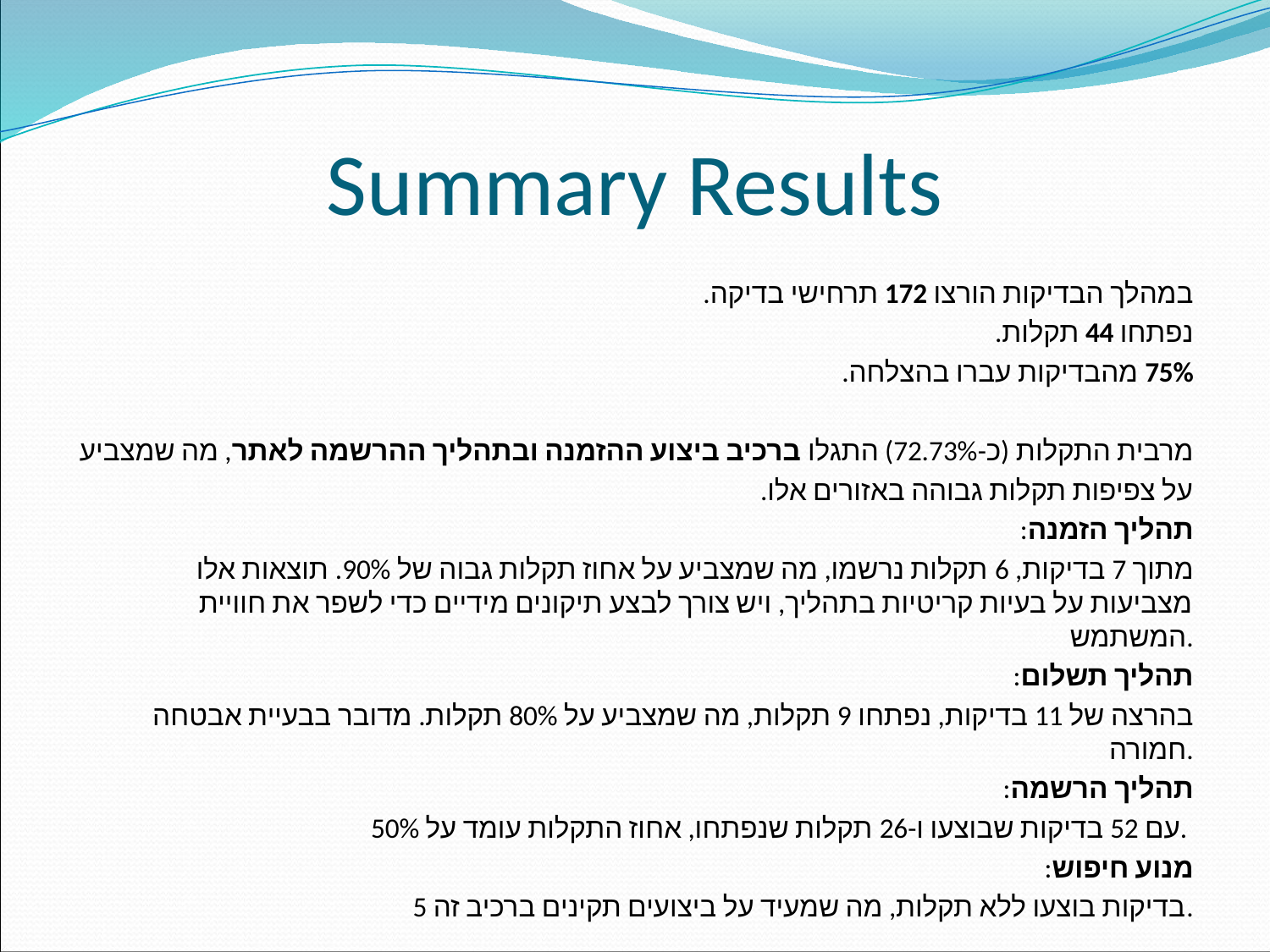

# Summary Results
במהלך הבדיקות הורצו 172 תרחישי בדיקה.
נפתחו 44 תקלות.
75% מהבדיקות עברו בהצלחה.

מרבית התקלות (כ-72.73%) התגלו ברכיב ביצוע ההזמנה ובתהליך ההרשמה לאתר, מה שמצביע
על צפיפות תקלות גבוהה באזורים אלו.
תהליך הזמנה:
מתוך 7 בדיקות, 6 תקלות נרשמו, מה שמצביע על אחוז תקלות גבוה של 90%. תוצאות אלו מצביעות על בעיות קריטיות בתהליך, ויש צורך לבצע תיקונים מידיים כדי לשפר את חוויית המשתמש.
תהליך תשלום:
בהרצה של 11 בדיקות, נפתחו 9 תקלות, מה שמצביע על 80% תקלות. מדובר בבעיית אבטחה חמורה.
תהליך הרשמה:
עם 52 בדיקות שבוצעו ו-26 תקלות שנפתחו, אחוז התקלות עומד על 50%.
מנוע חיפוש:
5 בדיקות בוצעו ללא תקלות, מה שמעיד על ביצועים תקינים ברכיב זה.